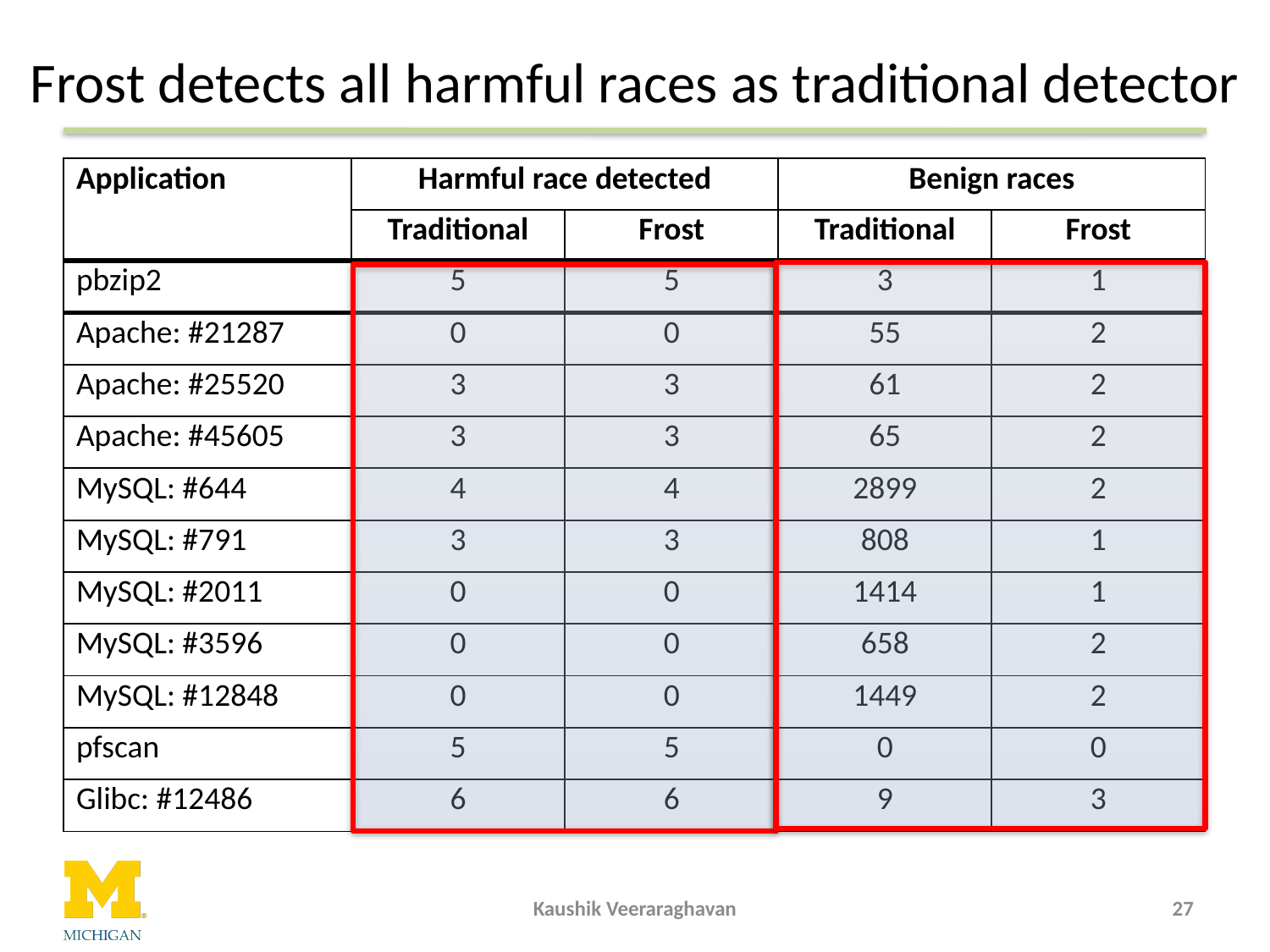

# Frost detects all harmful races as traditional detector
| Application | Harmful race detected |  | Benign races |  |
| --- | --- | --- | --- | --- |
|  | Traditional | Frost | Traditional | Frost |
| pbzip2 | 5 | 5 | 3 | 1 |
| Apache: #21287 | 0 | 0 | 55 | 2 |
| Apache: #25520 | 3 | 3 | 61 | 2 |
| Apache: #45605 | 3 | 3 | 65 | 2 |
| MySQL: #644 | 4 | 4 | 2899 | 2 |
| MySQL: #791 | 3 | 3 | 808 | 1 |
| MySQL: #2011 | 0 | 0 | 1414 | 1 |
| MySQL: #3596 | 0 | 0 | 658 | 2 |
| MySQL: #12848 | 0 | 0 | 1449 | 2 |
| pfscan | 5 | 5 | 0 | 0 |
| Glibc: #12486 | 6 | 6 | 9 | 3 |

Kaushik Veeraraghavan
27